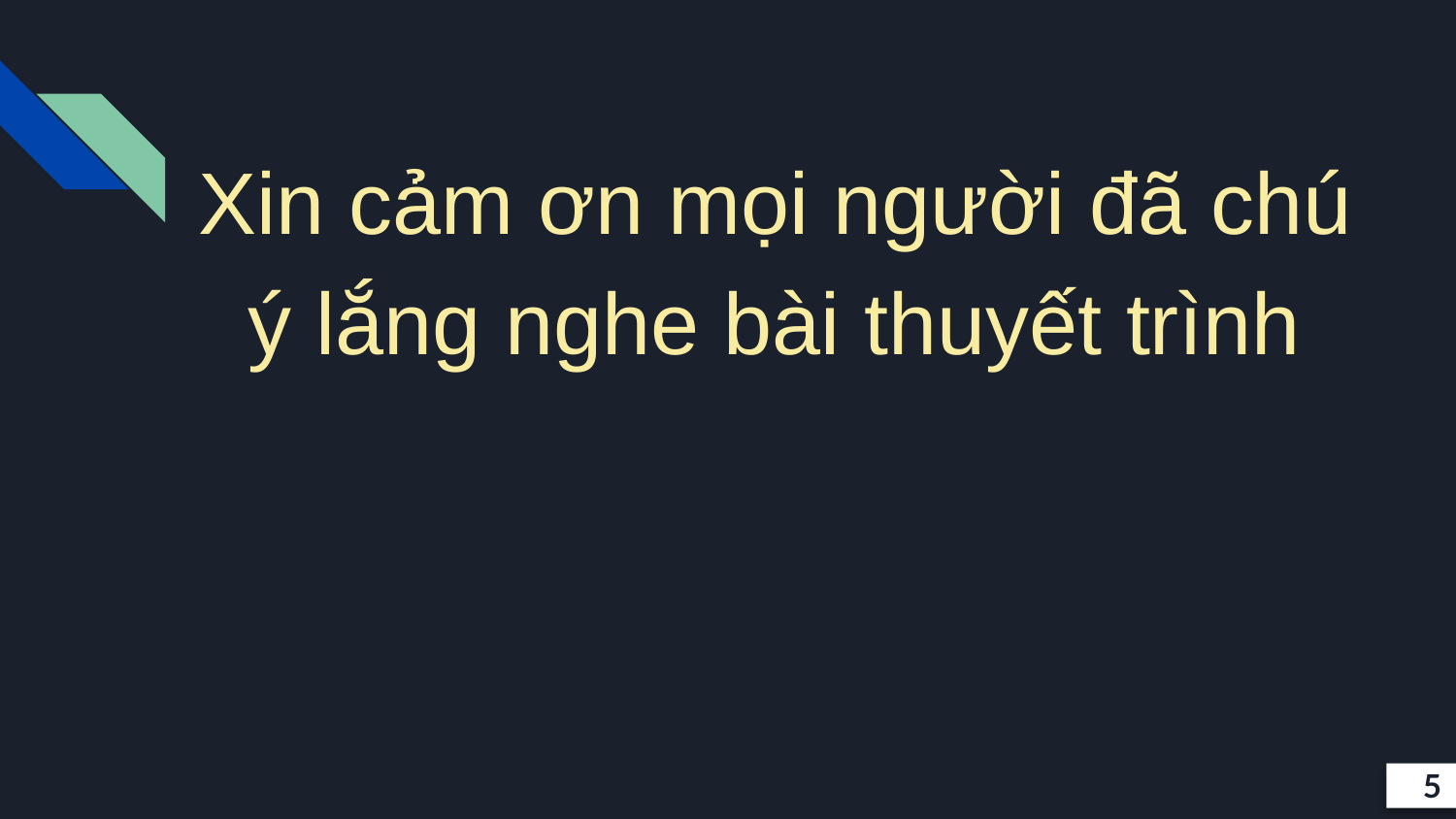

Xin cảm ơn mọi người đã chú ý lắng nghe bài thuyết trình
5